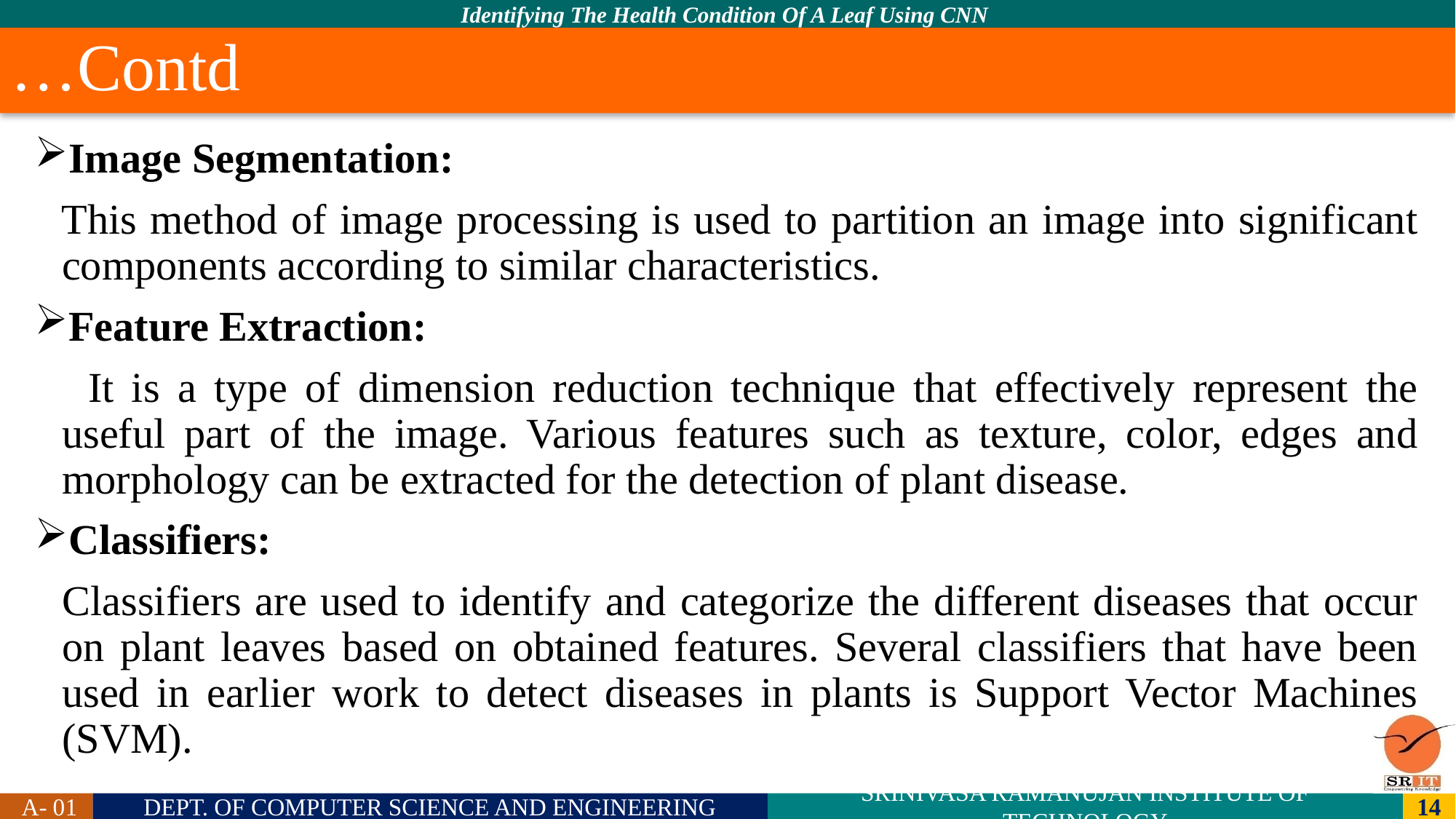

# …Contd
Image Segmentation:
  This method of image processing is used to partition an image into significant components according to similar characteristics.
Feature Extraction:
   It is a type of dimension reduction technique that effectively represent the useful part of the image. Various features such as texture, color, edges and morphology can be extracted for the detection of plant disease.
Classifiers:
  Classifiers are used to identify and categorize the different diseases that occur on plant leaves based on obtained features. Several classifiers that have been used in earlier work to detect diseases in plants is Support Vector Machines (SVM).